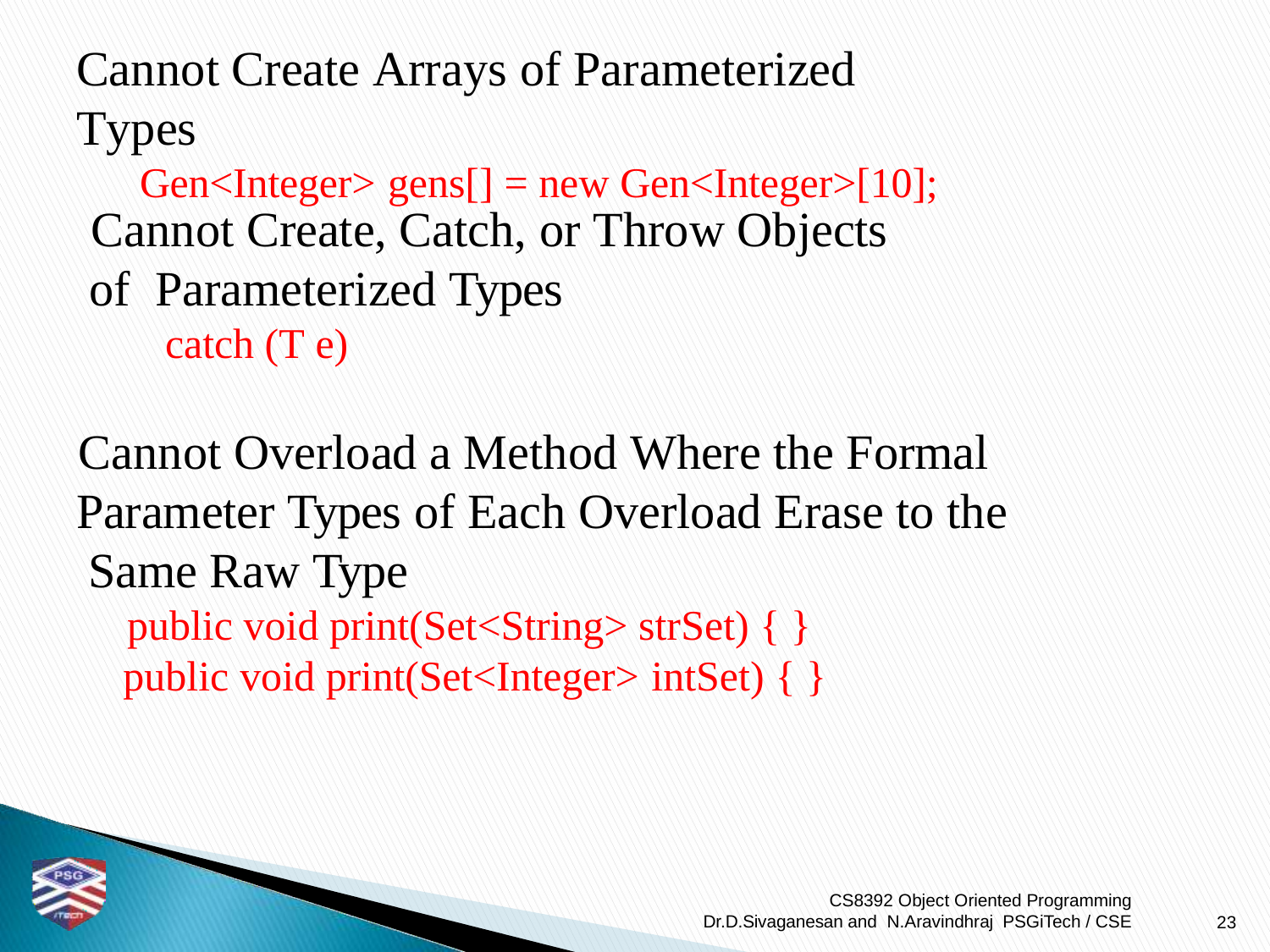

# Cannot Create Arrays of Parameterized Types
Gen<Integer> gens[] = new Gen<Integer>[10];
Cannot Create, Catch, or Throw Objects of  Parameterized Types
catch (T e)

Cannot Overload a Method Where the Formal  Parameter Types of Each Overload Erase to the  Same Raw Type
public void print(Set<String> strSet) { }  public void print(Set<Integer> intSet) { }
CS8392 Object Oriented Programming
Dr.D.Sivaganesan and N.Aravindhraj PSGiTech / CSE
23